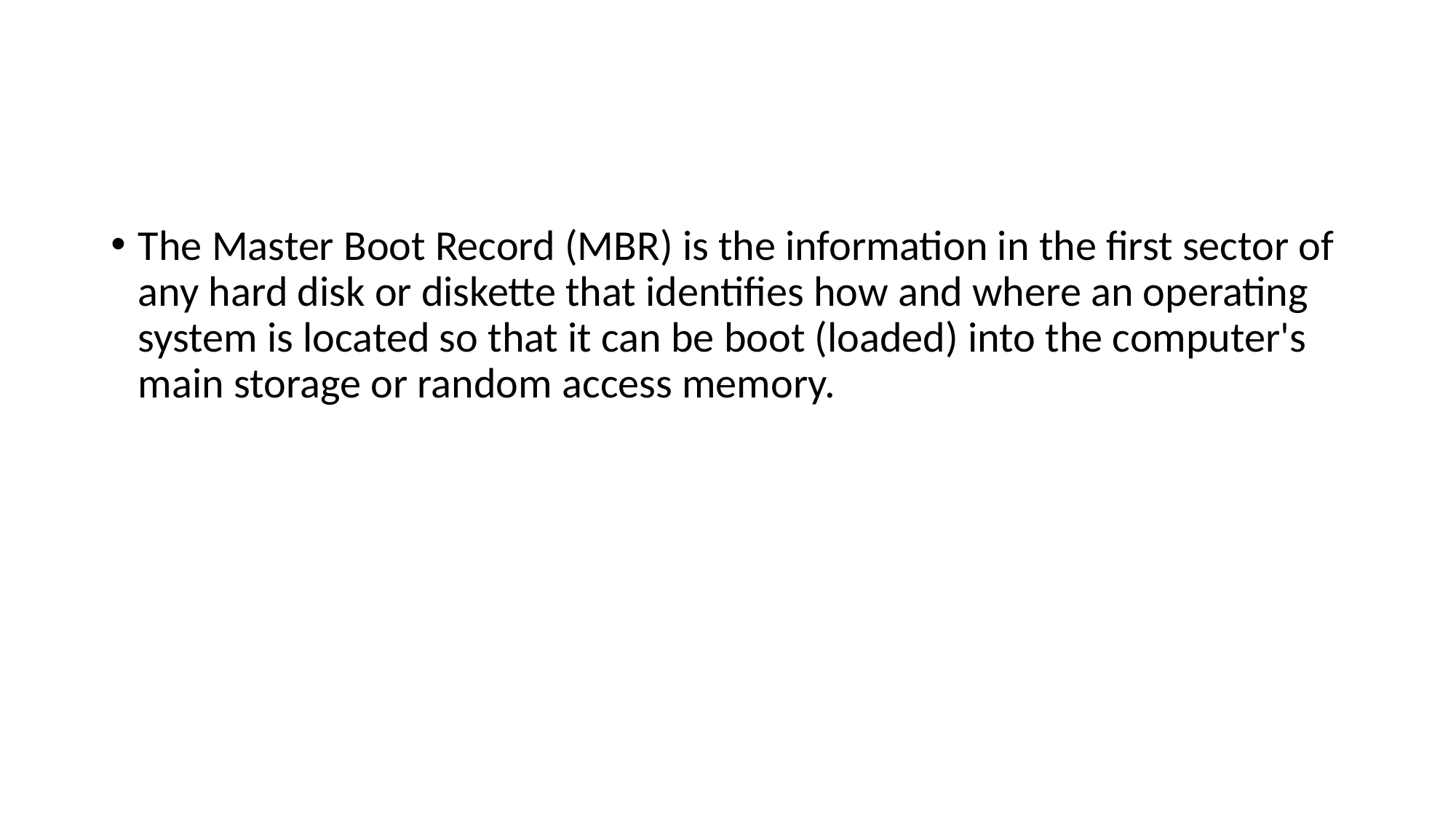

#
The Master Boot Record (MBR) is the information in the first sector of any hard disk or diskette that identifies how and where an operating system is located so that it can be boot (loaded) into the computer's main storage or random access memory.